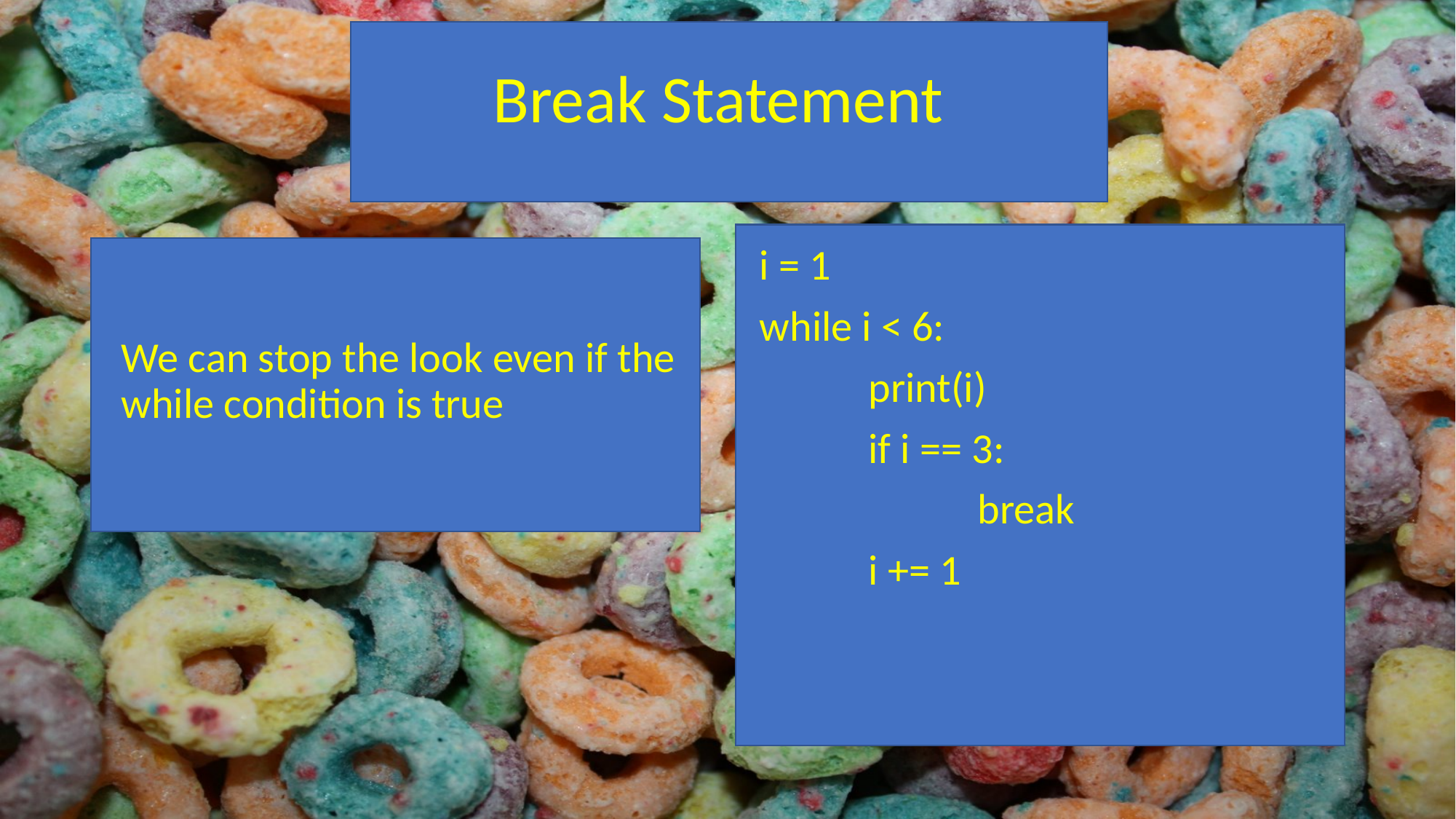

# Break Statement

i = 1
while i < 6:
	print(i)
	if i == 3:
		break
	i += 1

We can stop the look even if the while condition is true